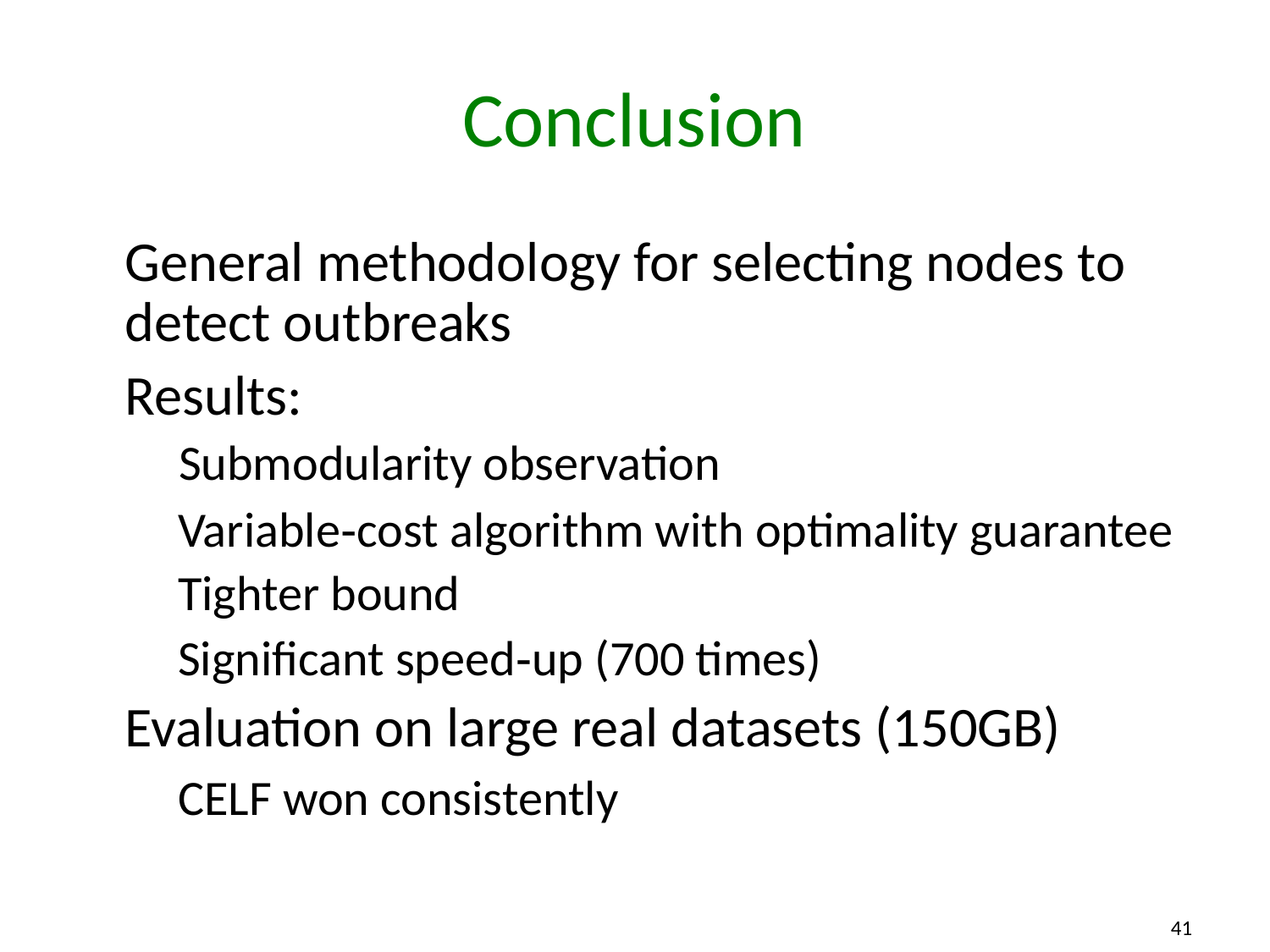

Conclusion
General methodology for selecting nodes to
detect outbreaks

Results:
Submodularity observation
Variable‐cost algorithm with optimality guarantee
Tighter bound
Significant speed‐up (700 times)
Evaluation on large real datasets (150GB)
CELF won consistently
41